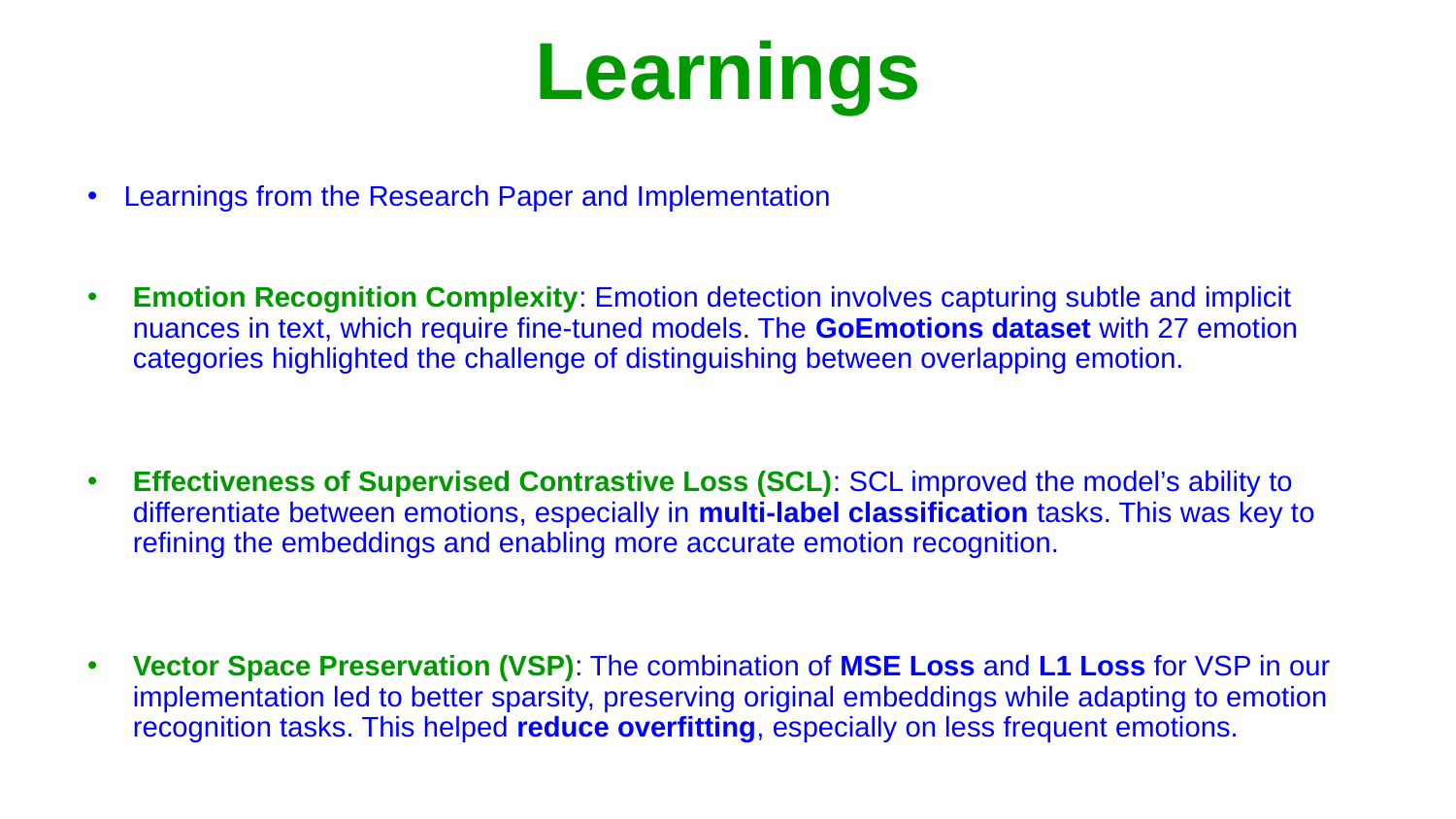

# Learnings

Learnings from the Research Paper and Implementation

Emotion Recognition Complexity: Emotion detection involves capturing subtle and implicit nuances in text, which require fine-tuned models. The GoEmotions dataset with 27 emotion categories highlighted the challenge of distinguishing between overlapping emotion.

Effectiveness of Supervised Contrastive Loss (SCL): SCL improved the model’s ability to differentiate between emotions, especially in multi-label classification tasks. This was key to refining the embeddings and enabling more accurate emotion recognition.

Vector Space Preservation (VSP): The combination of MSE Loss and L1 Loss for VSP in our implementation led to better sparsity, preserving original embeddings while adapting to emotion recognition tasks. This helped reduce overfitting, especially on less frequent emotions.